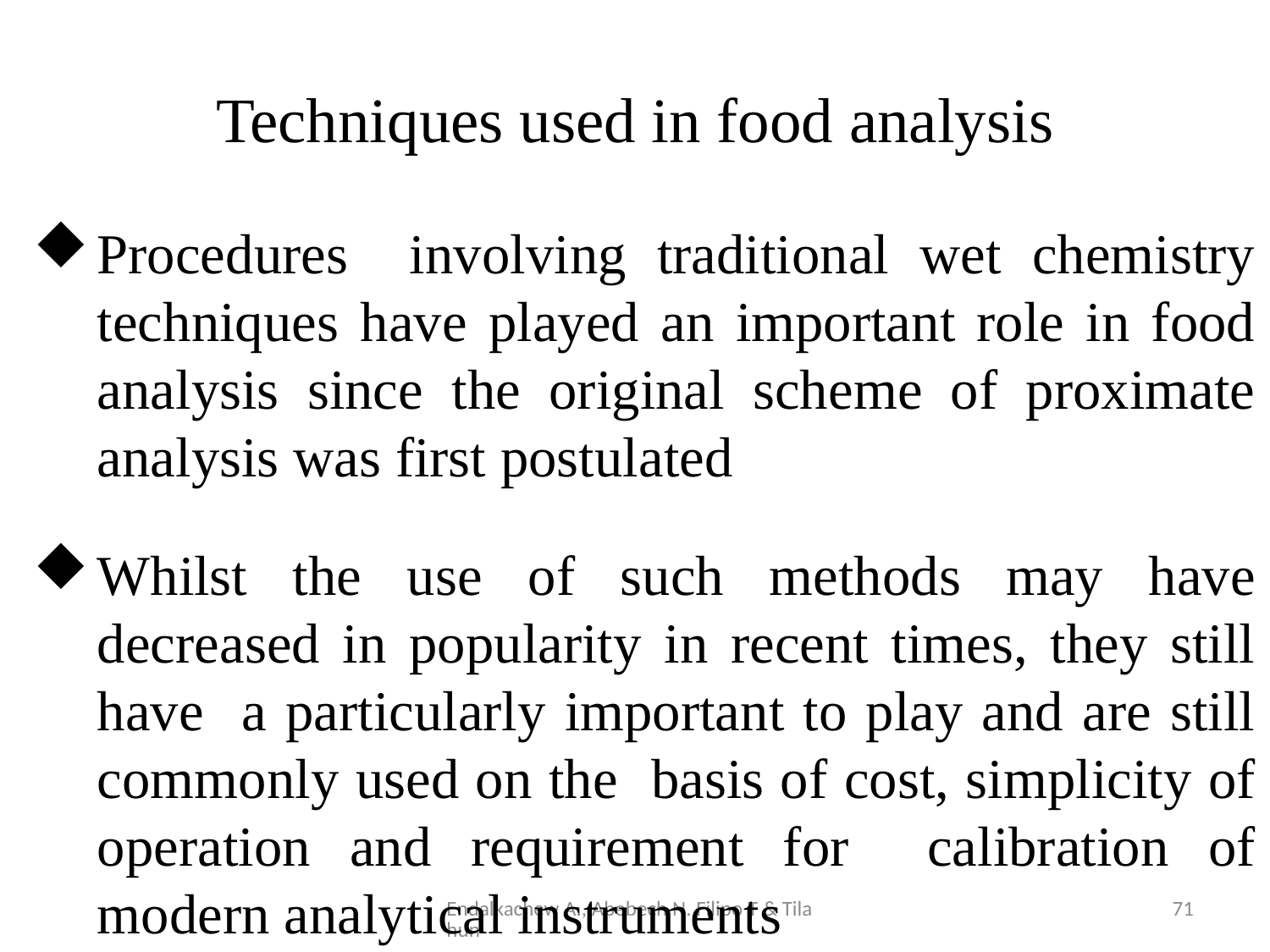

# Techniques used in food analysis
Procedures  involving traditional wet chemistry techniques have played an important role in food analysis since the original scheme of proximate analysis was first postulated

Whilst the use of such methods may have decreased in popularity in recent times, they still have  a particularly important to play and are still commonly used on the  basis of cost, simplicity of operation and requirement for  calibration of modern analytical instruments
Endalkachew A., Abebech N. Filipo T & Tilahun
71